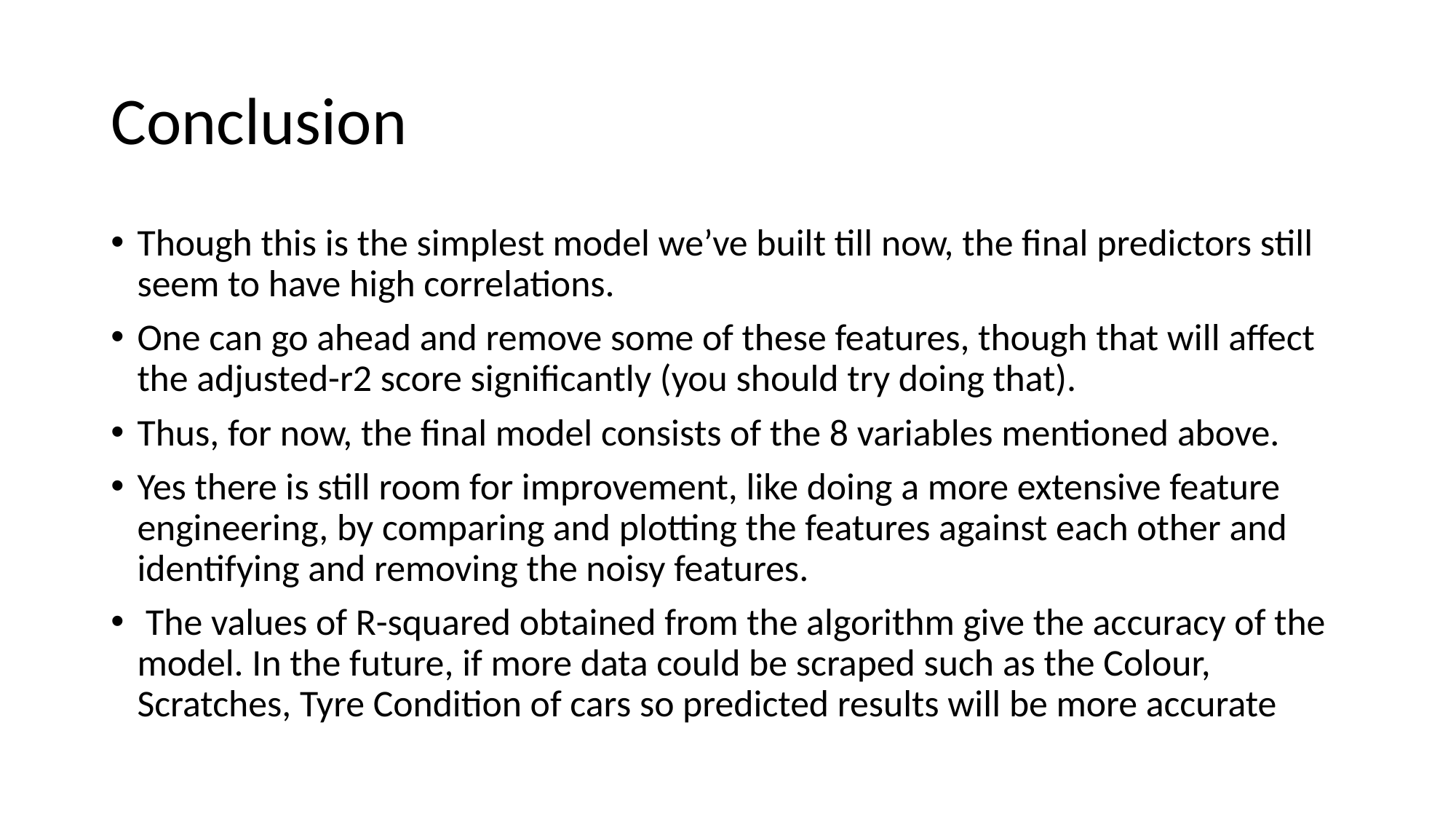

# Conclusion
Though this is the simplest model we’ve built till now, the final predictors still seem to have high correlations.
One can go ahead and remove some of these features, though that will affect the adjusted-r2 score significantly (you should try doing that).
Thus, for now, the final model consists of the 8 variables mentioned above.
Yes there is still room for improvement, like doing a more extensive feature engineering, by comparing and plotting the features against each other and identifying and removing the noisy features.
 The values of R-squared obtained from the algorithm give the accuracy of the model. In the future, if more data could be scraped such as the Colour, Scratches, Tyre Condition of cars so predicted results will be more accurate